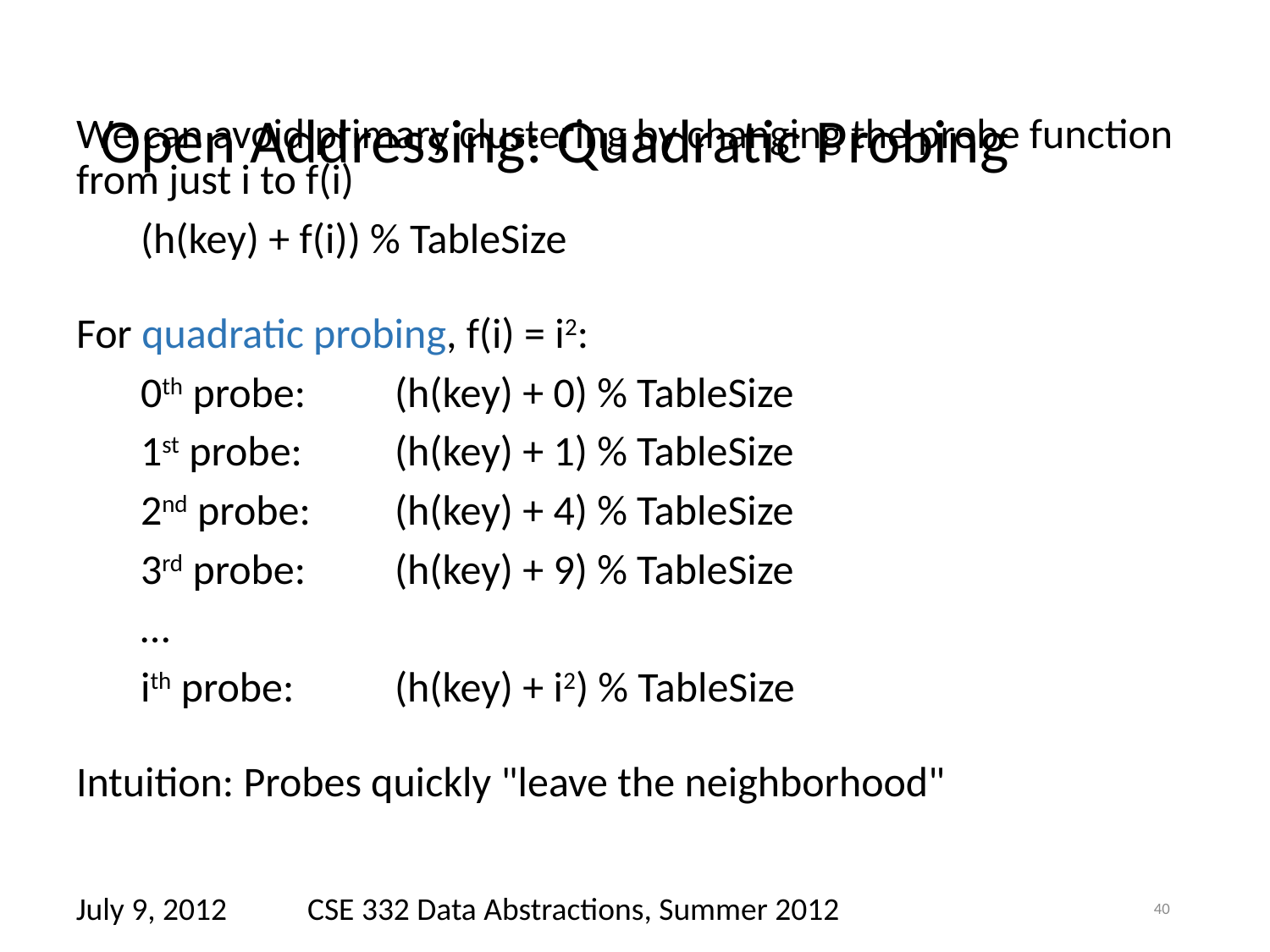

# Open Addressing: Quadratic Probing
We can avoid primary clustering by changing the probe function from just i to f(i)
(h(key) + f(i)) % TableSize

For quadratic probing, f(i) = i2:
0th probe:	(h(key) + 0) % TableSize
1st probe:	(h(key) + 1) % TableSize
2nd probe:	(h(key) + 4) % TableSize
3rd probe: 	(h(key) + 9) % TableSize
…
ith probe:	(h(key) + i2) % TableSize

Intuition: Probes quickly "leave the neighborhood"
July 9, 2012
CSE 332 Data Abstractions, Summer 2012
40